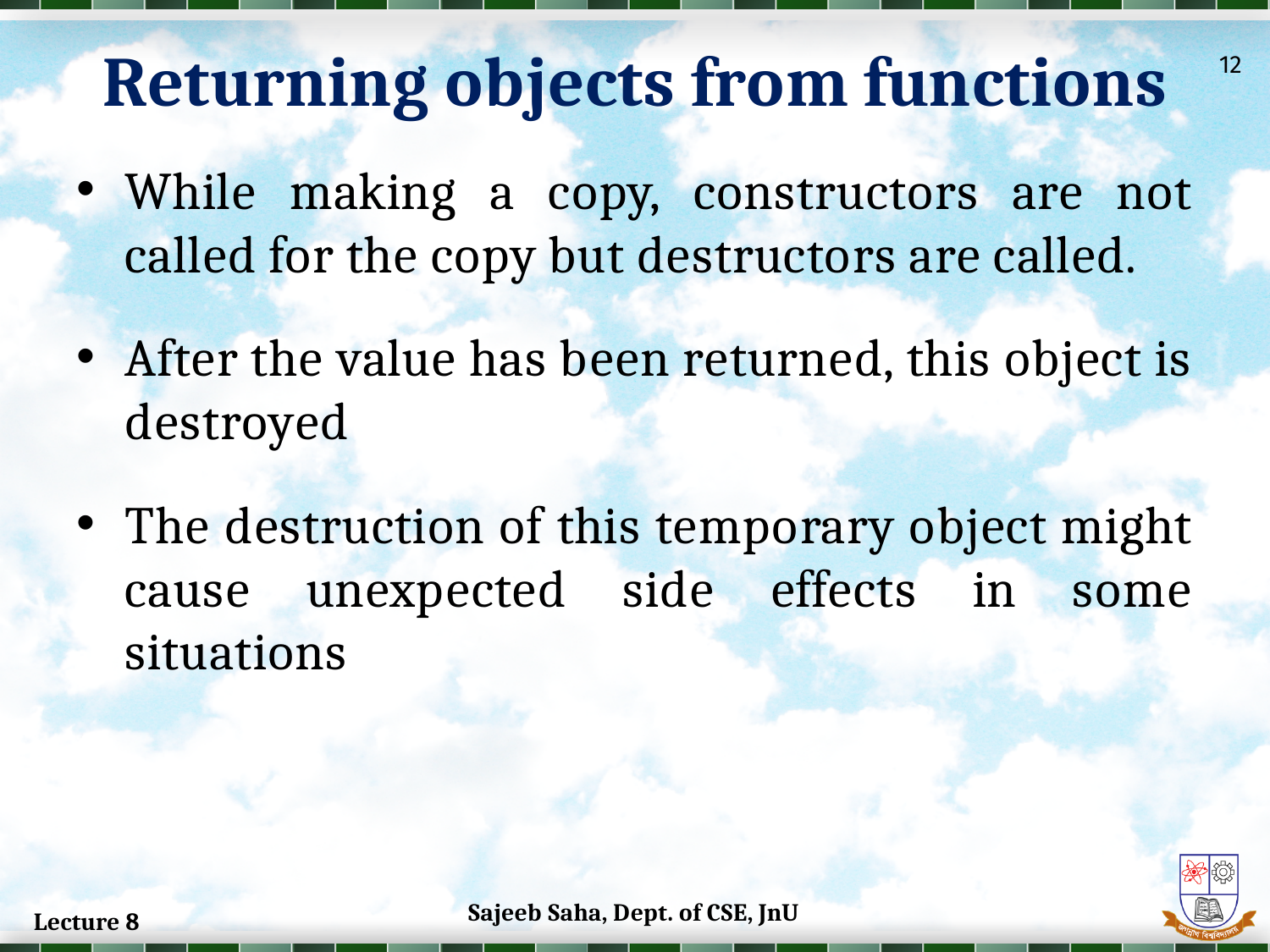

Returning objects from functions
12
While making a copy, constructors are not called for the copy but destructors are called.

After the value has been returned, this object is destroyed

The destruction of this temporary object might cause unexpected side effects in some situations

Sajeeb Saha, Dept. of CSE, JnU